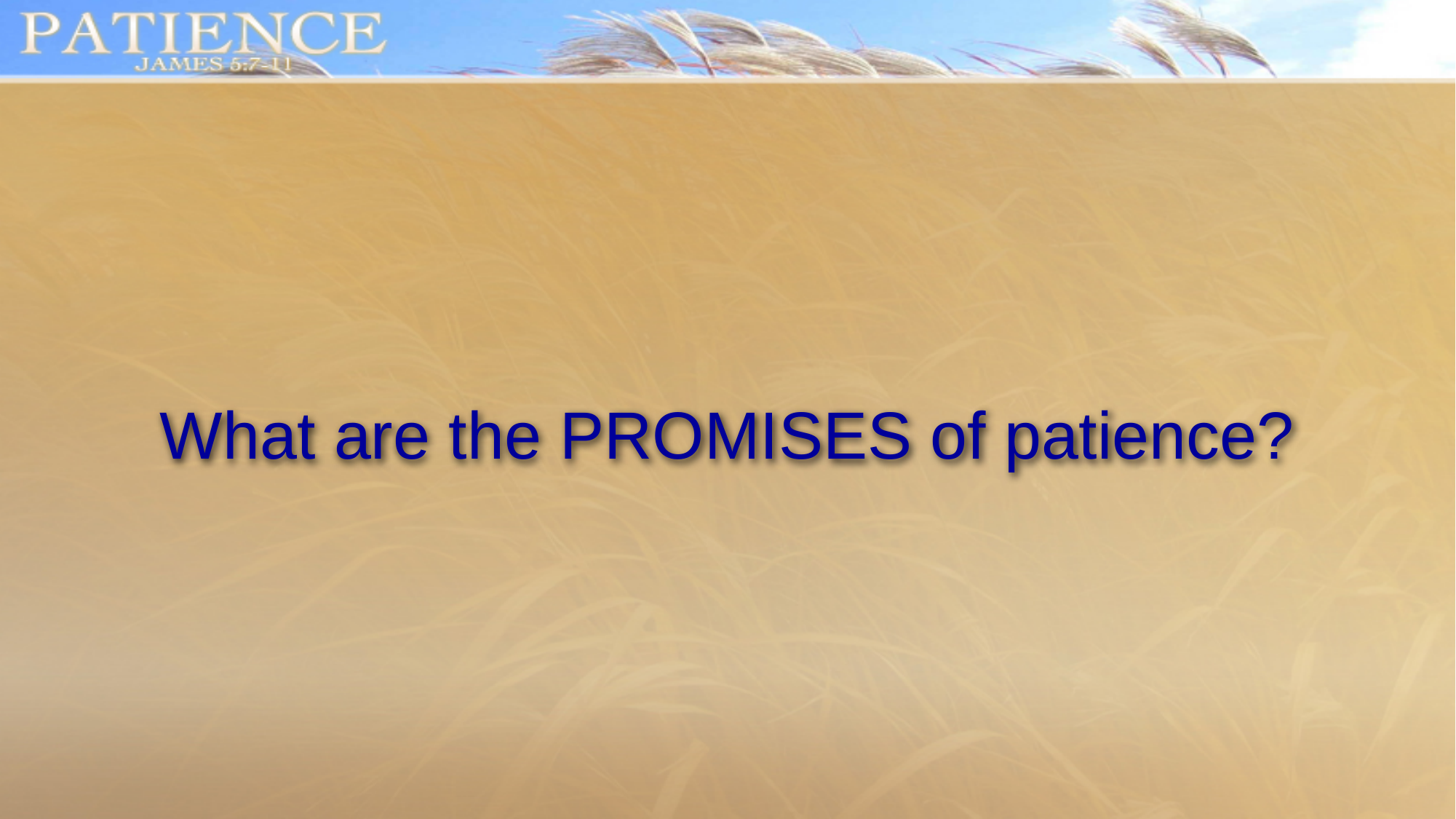

# What are the PROMISES of patience?